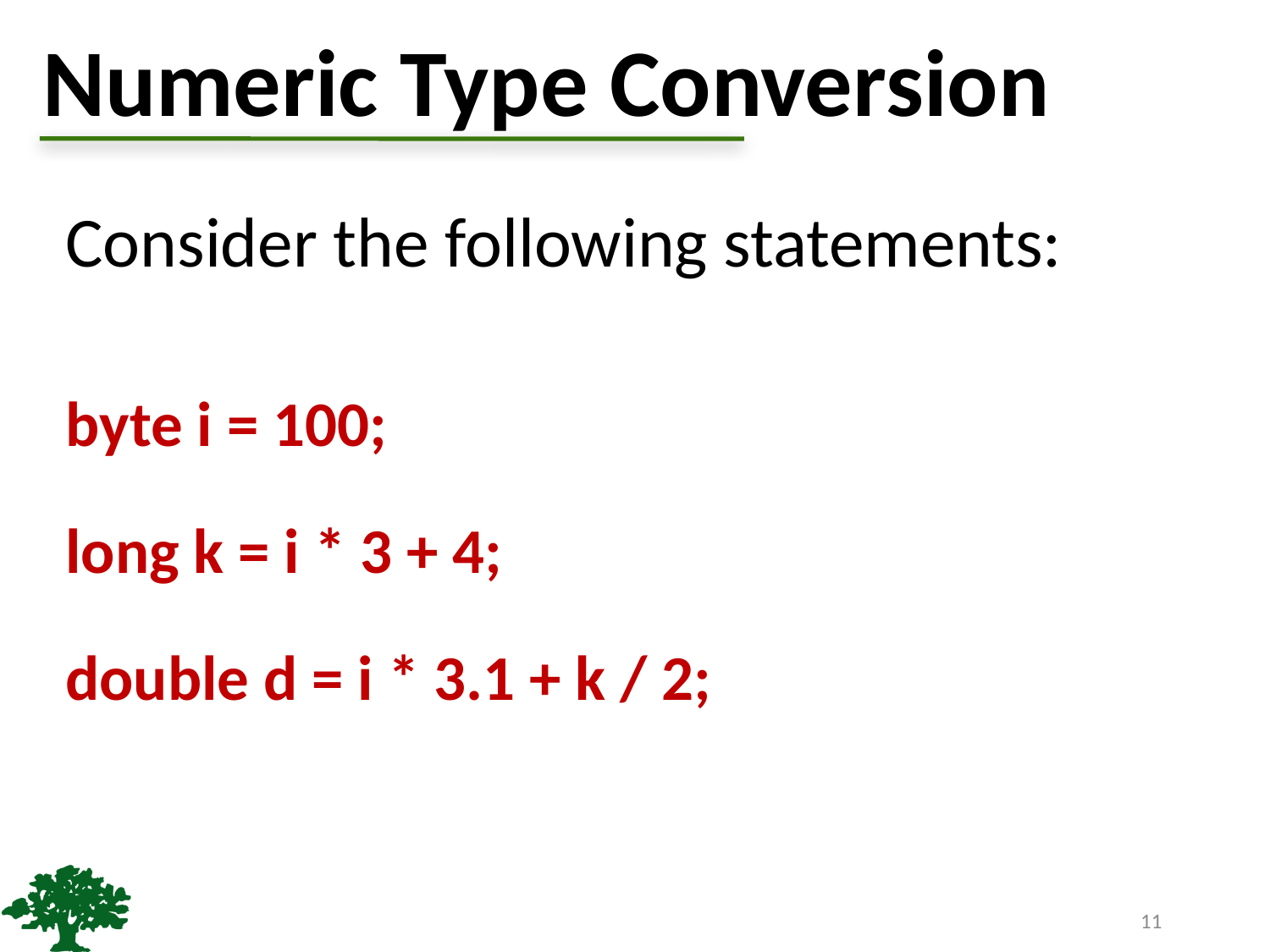

# Numeric Type Conversion
Consider the following statements:
byte i = 100;
long k = i * 3 + 4;
double d = i * 3.1 + k / 2;
11